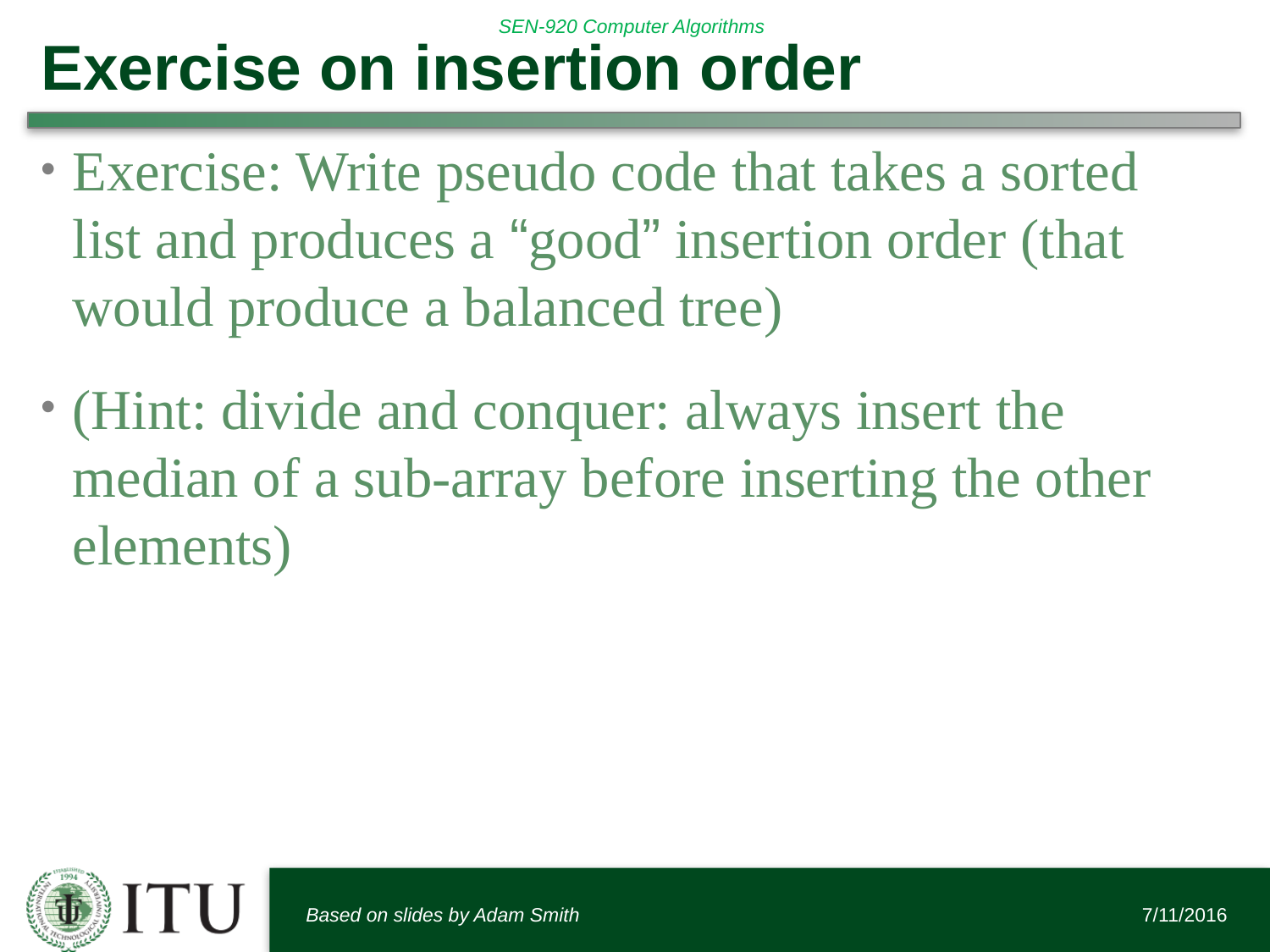

# Exercise on insertion order
Exercise: Write pseudo code that takes a sorted list and produces a “good” insertion order (that would produce a balanced tree)
(Hint: divide and conquer: always insert the median of a sub-array before inserting the other elements)
Based on slides by Adam Smith
7/11/2016